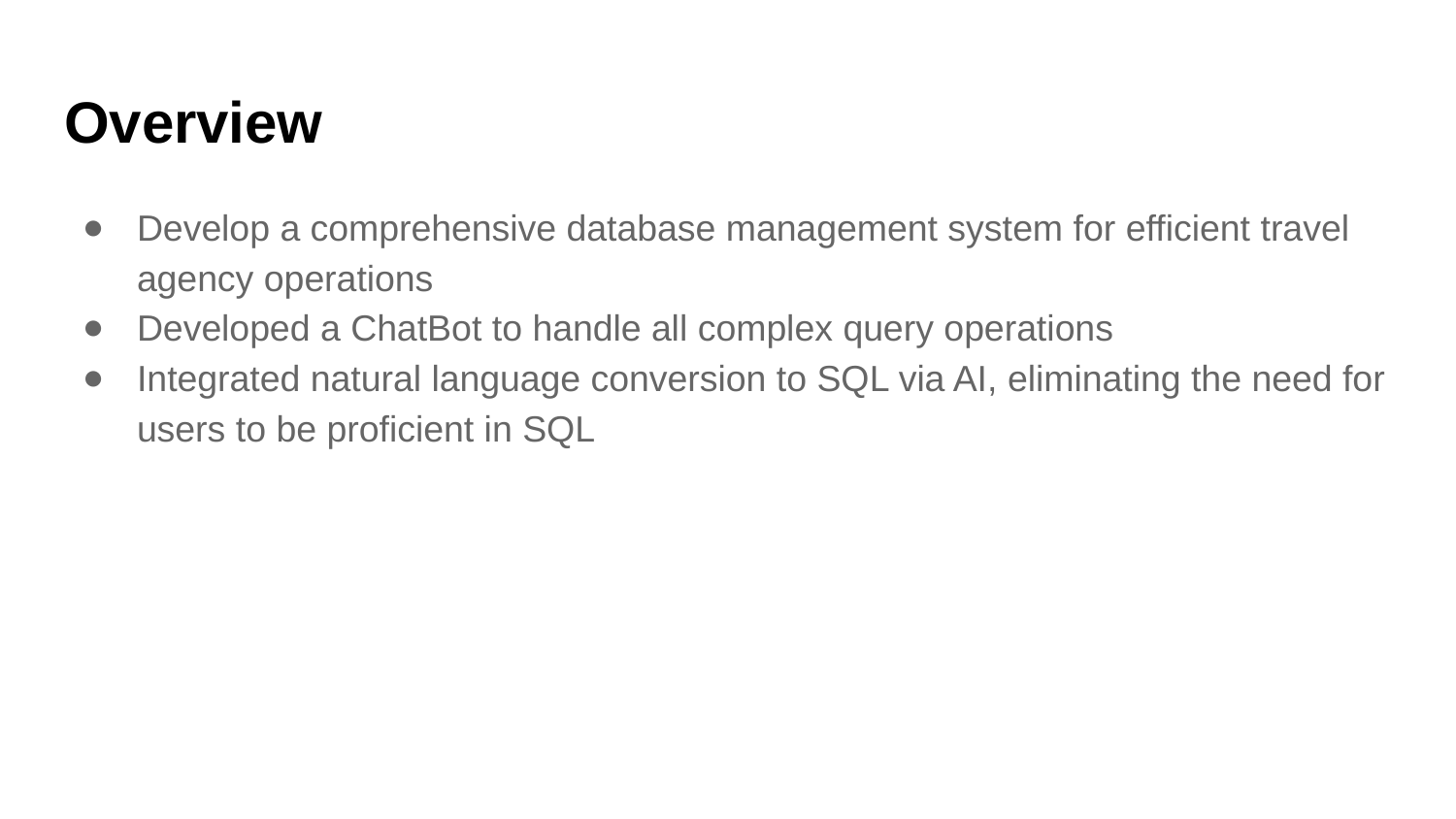

# Overview
Develop a comprehensive database management system for efficient travel agency operations
Developed a ChatBot to handle all complex query operations
Integrated natural language conversion to SQL via AI, eliminating the need for users to be proficient in SQL